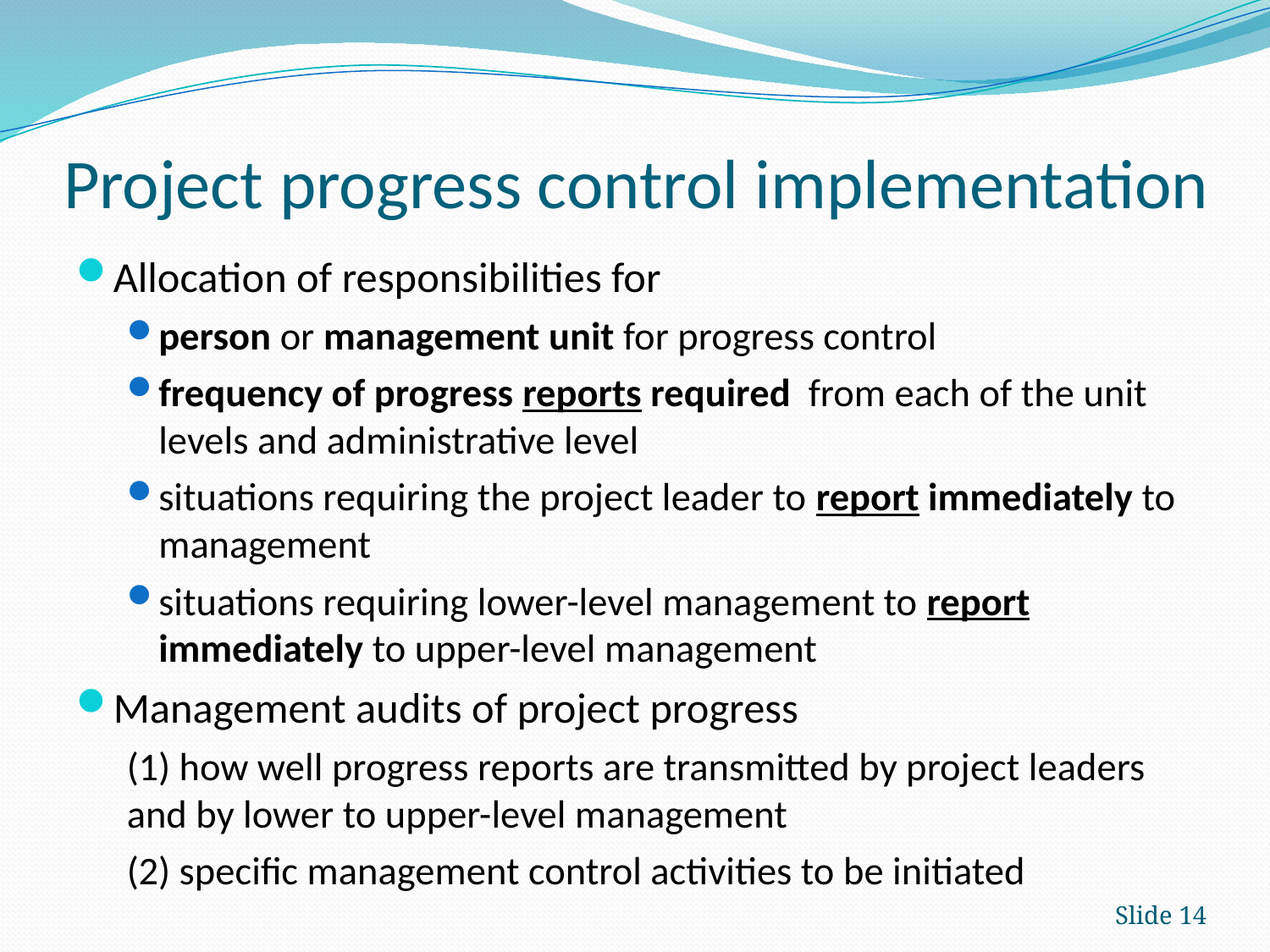

# Project progress control implementation
Allocation of responsibilities for
person or management unit for progress control
frequency of progress reports required  from each of the unit levels and administrative level
situations requiring the project leader to report immediately to management
situations requiring lower-level management to report immediately to upper-level management
Management audits of project progress
(1) how well progress reports are transmitted by project leaders and by lower to upper-level management
(2) specific management control activities to be initiated
Slide 14